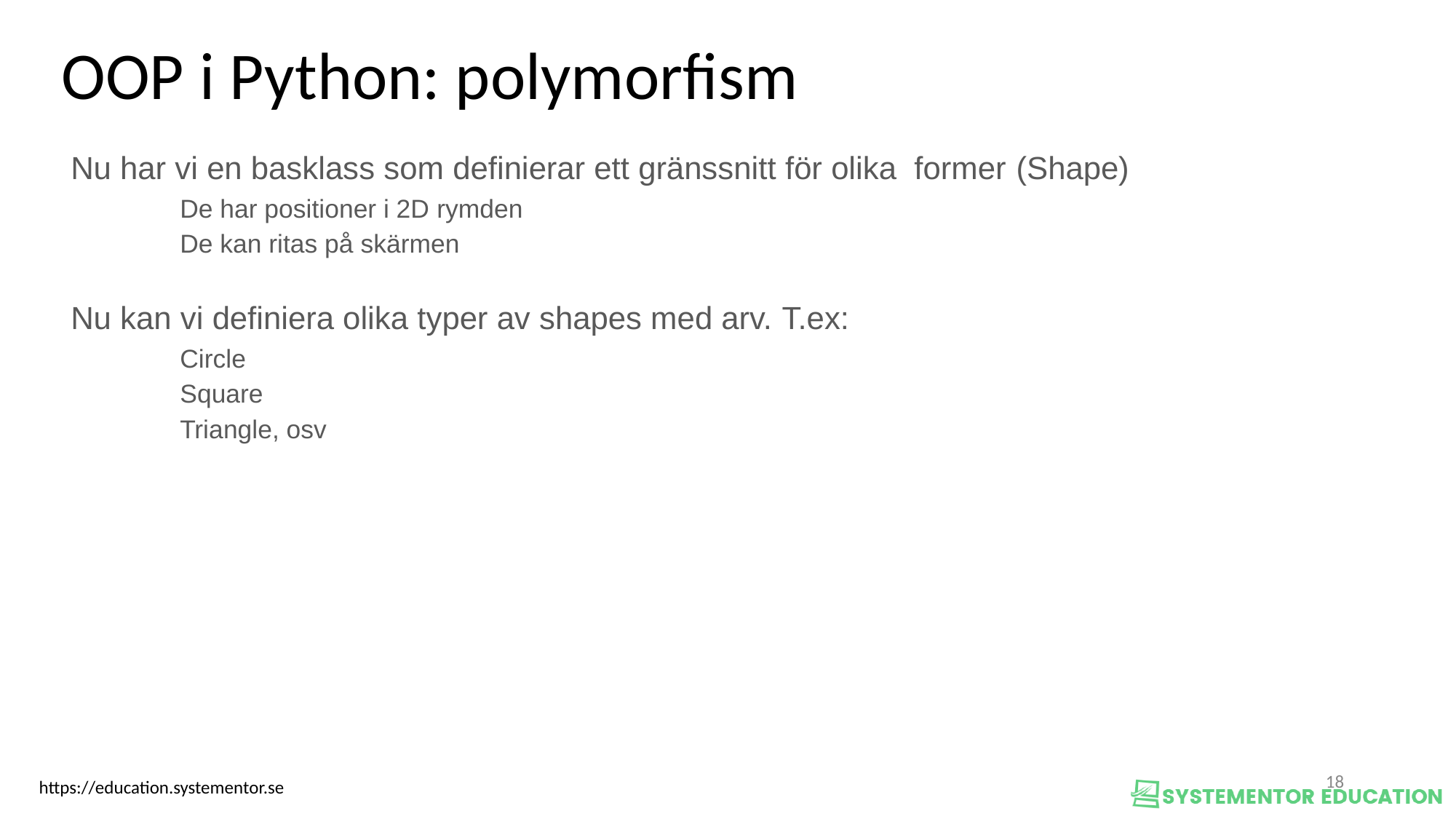

OOP i Python: polymorfism
Nu har vi en basklass som definierar ett gränssnitt för olika  former (Shape)
	De har positioner i 2D rymden
	De kan ritas på skärmen

Nu kan vi definiera olika typer av shapes med arv. T.ex:
	Circle
	Square
	Triangle, osv

18